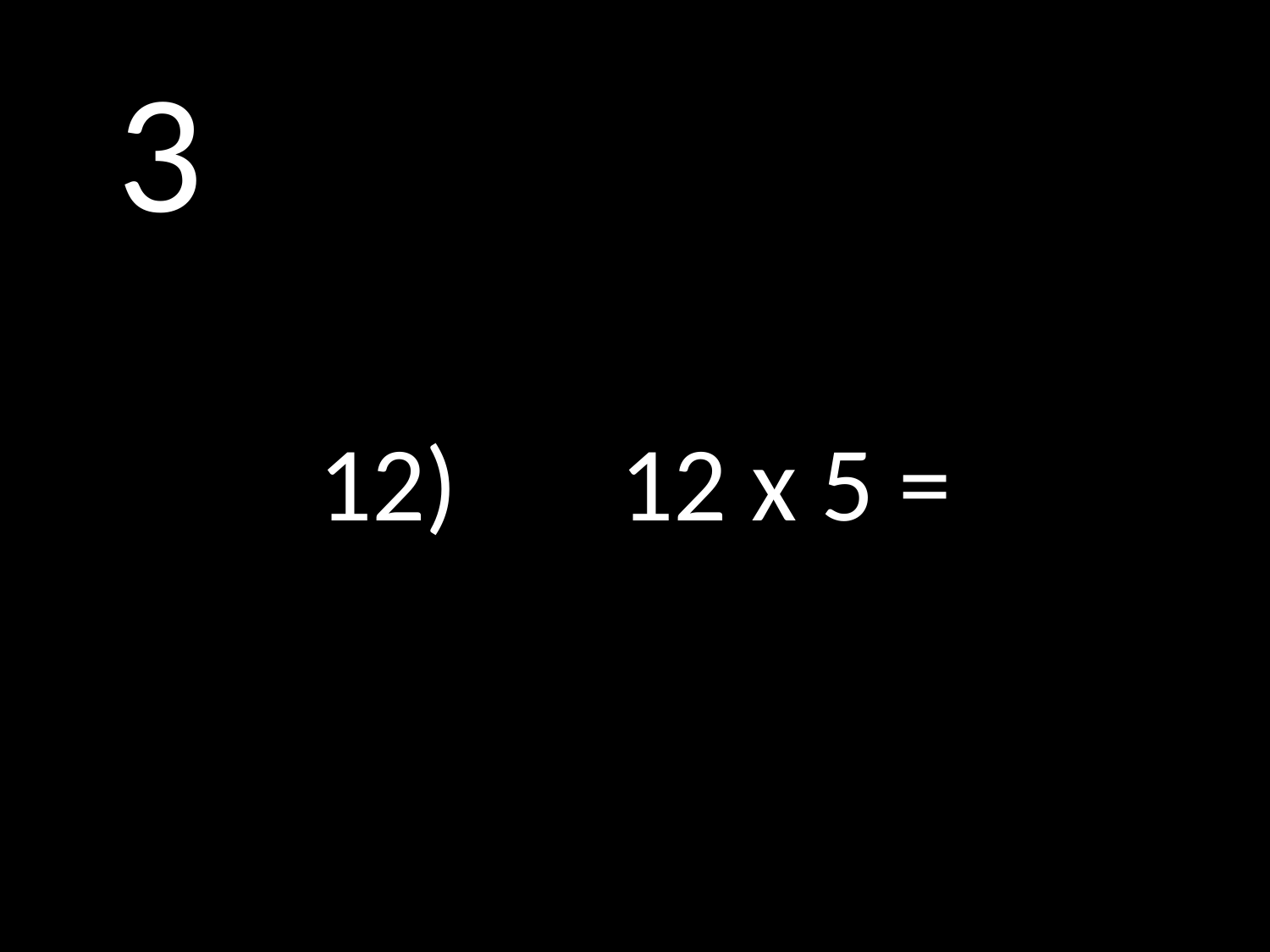

# 3
12)		12 x 5 =